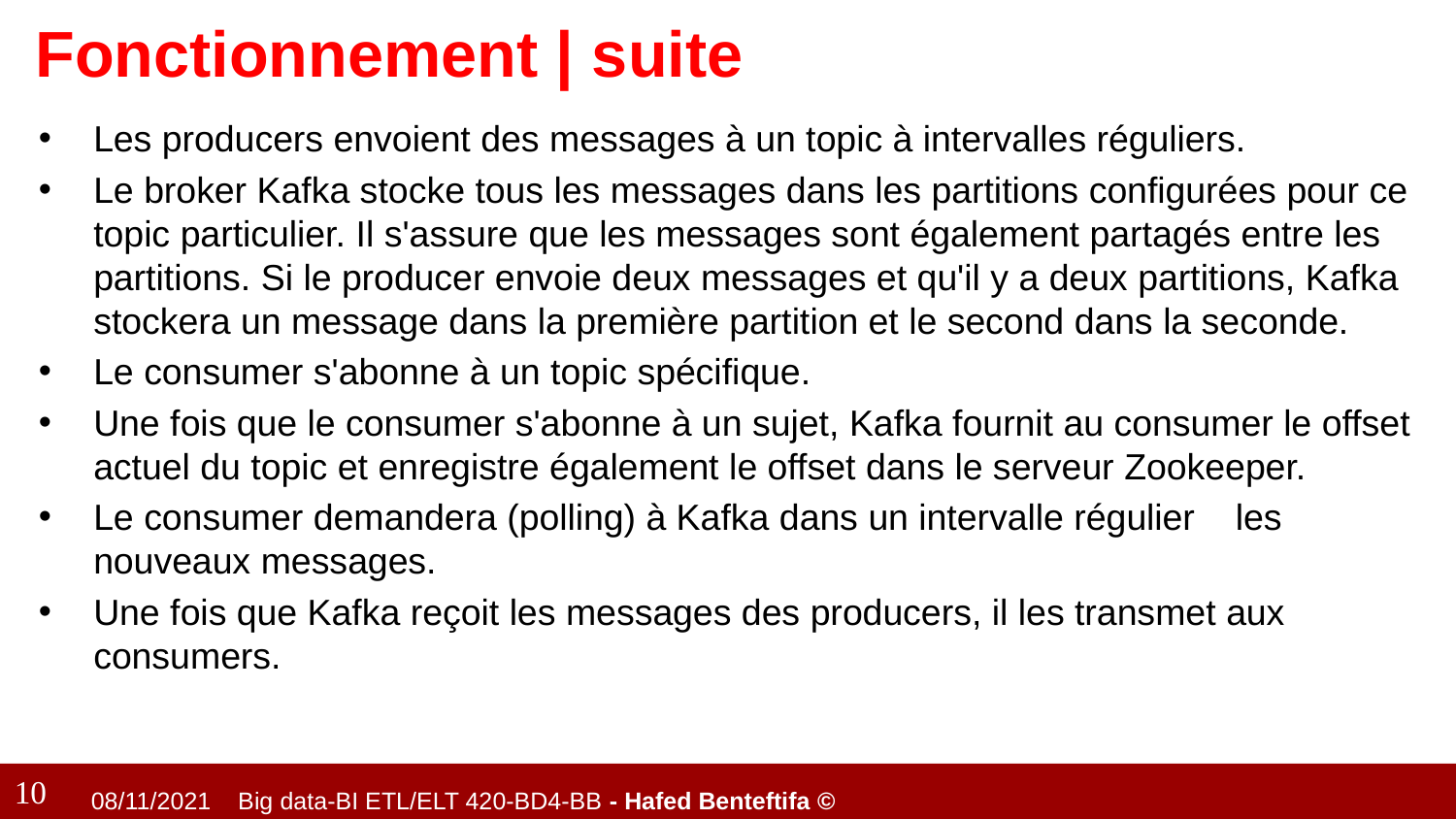

# Fonctionnement | suite
Les producers envoient des messages à un topic à intervalles réguliers.
Le broker Kafka stocke tous les messages dans les partitions configurées pour ce topic particulier. Il s'assure que les messages sont également partagés entre les partitions. Si le producer envoie deux messages et qu'il y a deux partitions, Kafka stockera un message dans la première partition et le second dans la seconde.
Le consumer s'abonne à un topic spécifique.
Une fois que le consumer s'abonne à un sujet, Kafka fournit au consumer le offset actuel du topic et enregistre également le offset dans le serveur Zookeeper.
Le consumer demandera (polling) à Kafka dans un intervalle régulier    les nouveaux messages.
Une fois que Kafka reçoit les messages des producers, il les transmet aux consumers.